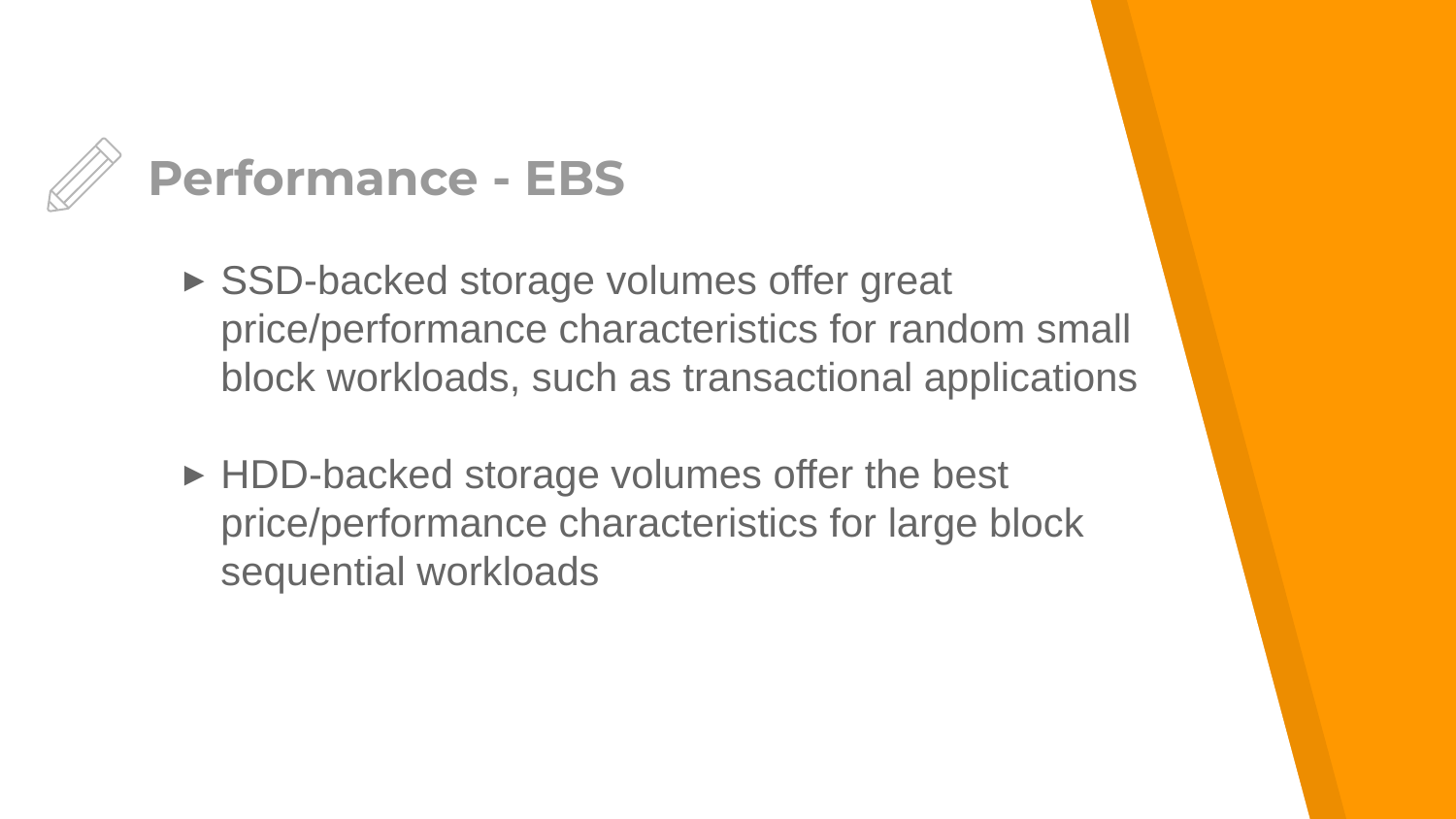

# Performance - EBS
SSD-backed storage volumes offer great price/performance characteristics for random small block workloads, such as transactional applications
HDD-backed storage volumes offer the best price/performance characteristics for large block sequential workloads